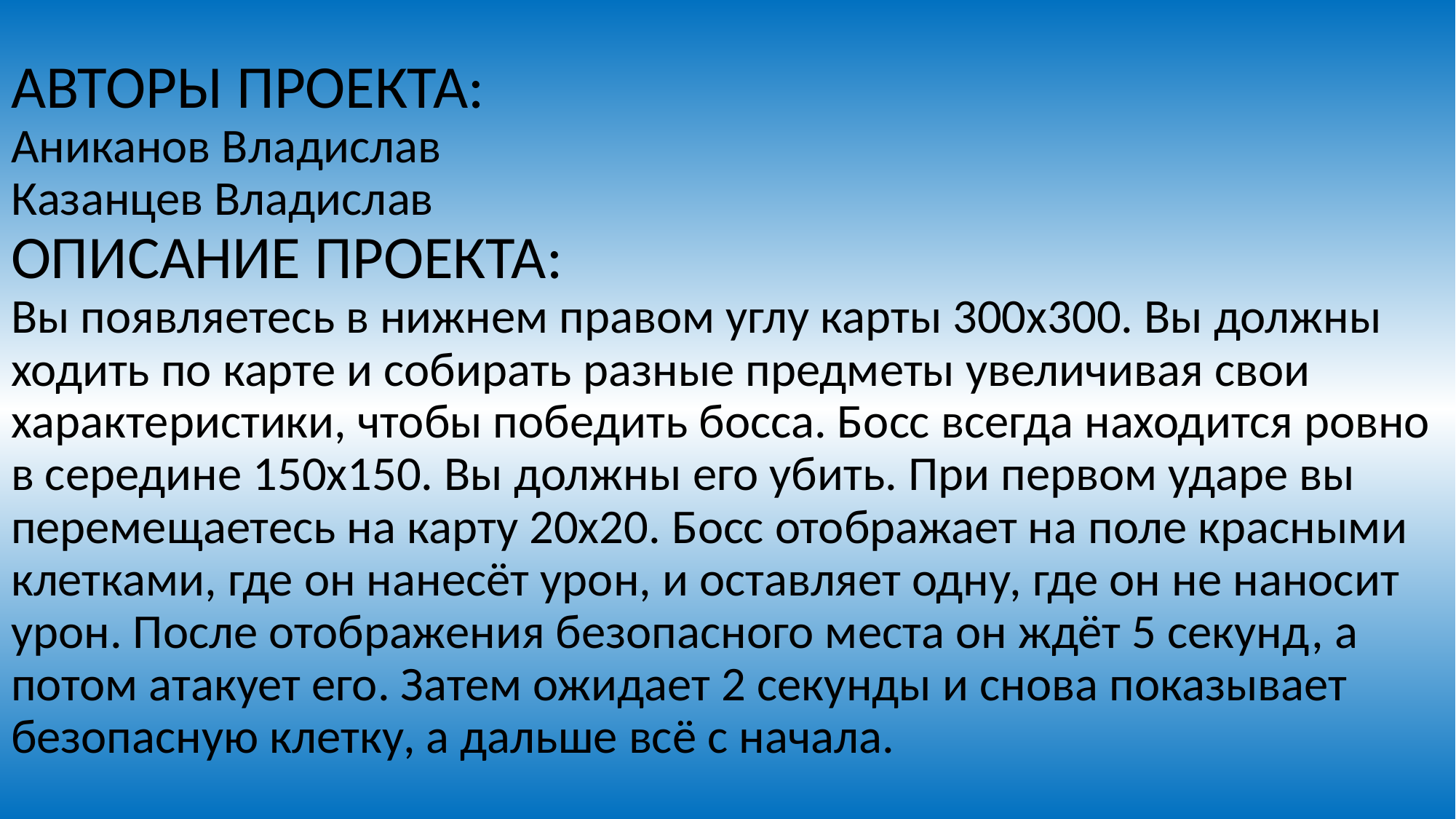

# АВТОРЫ ПРОЕКТА: Аниканов Владислав Казанцев Владислав ОПИСАНИЕ ПРОЕКТА: Вы появляетесь в нижнем правом углу карты 300х300. Вы должны ходить по карте и собирать разные предметы увеличивая свои характеристики, чтобы победить босса. Босс всегда находится ровно в середине 150х150. Вы должны его убить. При первом ударе вы перемещаетесь на карту 20х20. Босс отображает на поле красными клетками, где он нанесёт урон, и оставляет одну, где он не наносит урон. После отображения безопасного места он ждёт 5 секунд, а потом атакует его. Затем ожидает 2 секунды и снова показывает безопасную клетку, а дальше всё с начала.